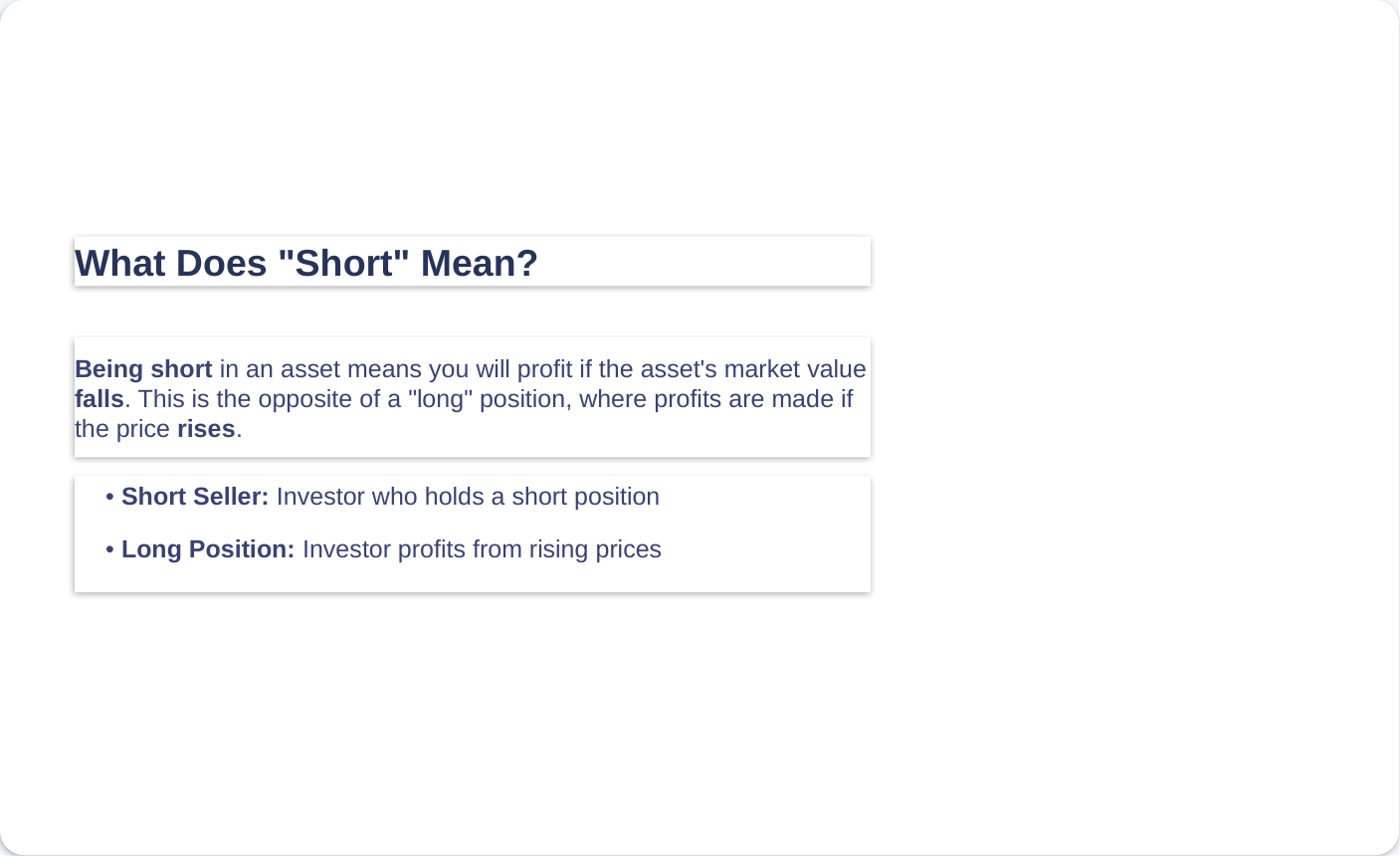

What Does "Short" Mean?

Being short in an asset means you will profit if the asset's market value falls. This is the opposite of a "long" position, where profits are made if the price rises.

• Short Seller: Investor who holds a short position
• Long Position: Investor profits from rising prices